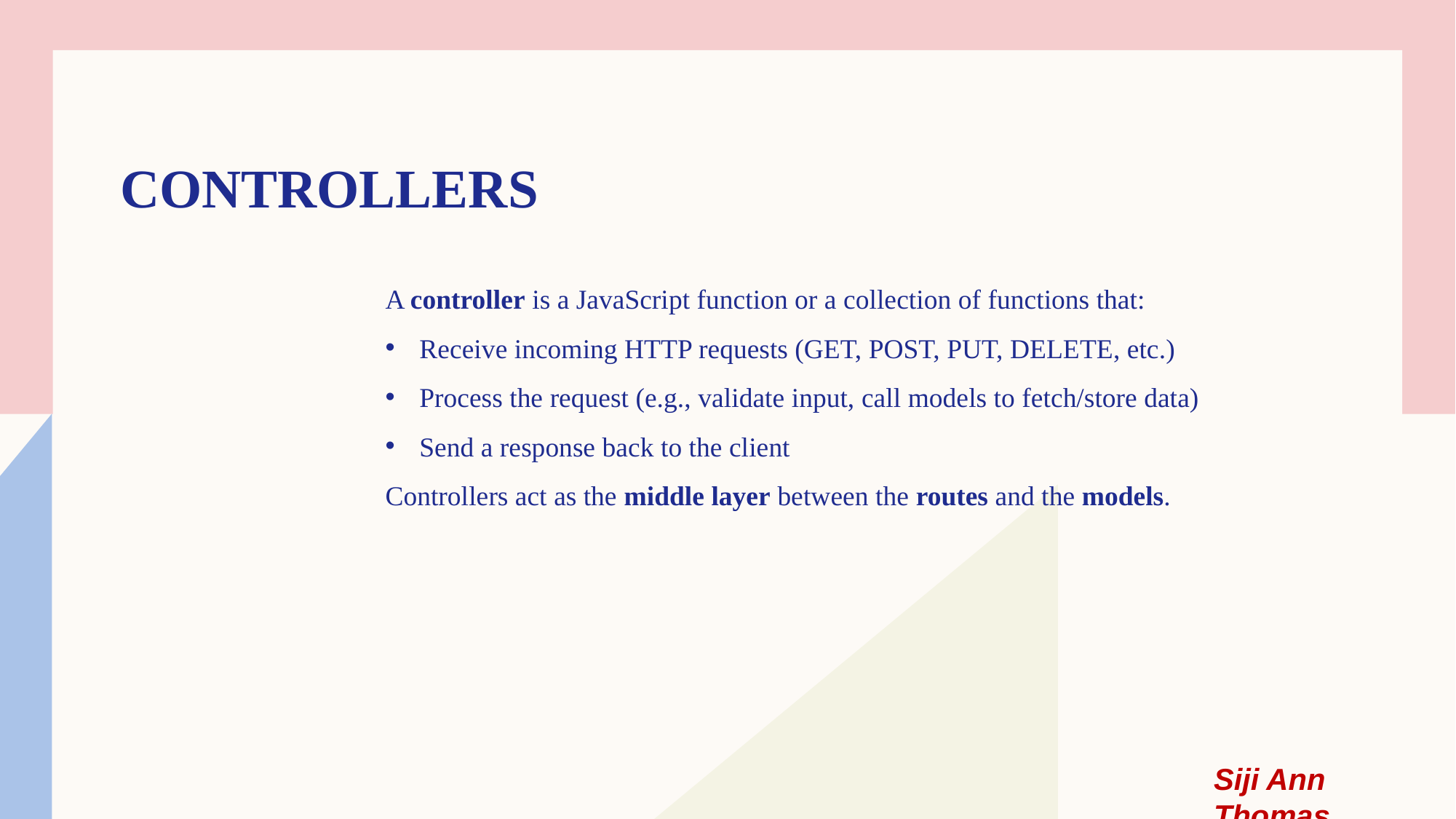

# controllers
A controller is a JavaScript function or a collection of functions that:
Receive incoming HTTP requests (GET, POST, PUT, DELETE, etc.)
Process the request (e.g., validate input, call models to fetch/store data)
Send a response back to the client
Controllers act as the middle layer between the routes and the models.
Siji Ann Thomas